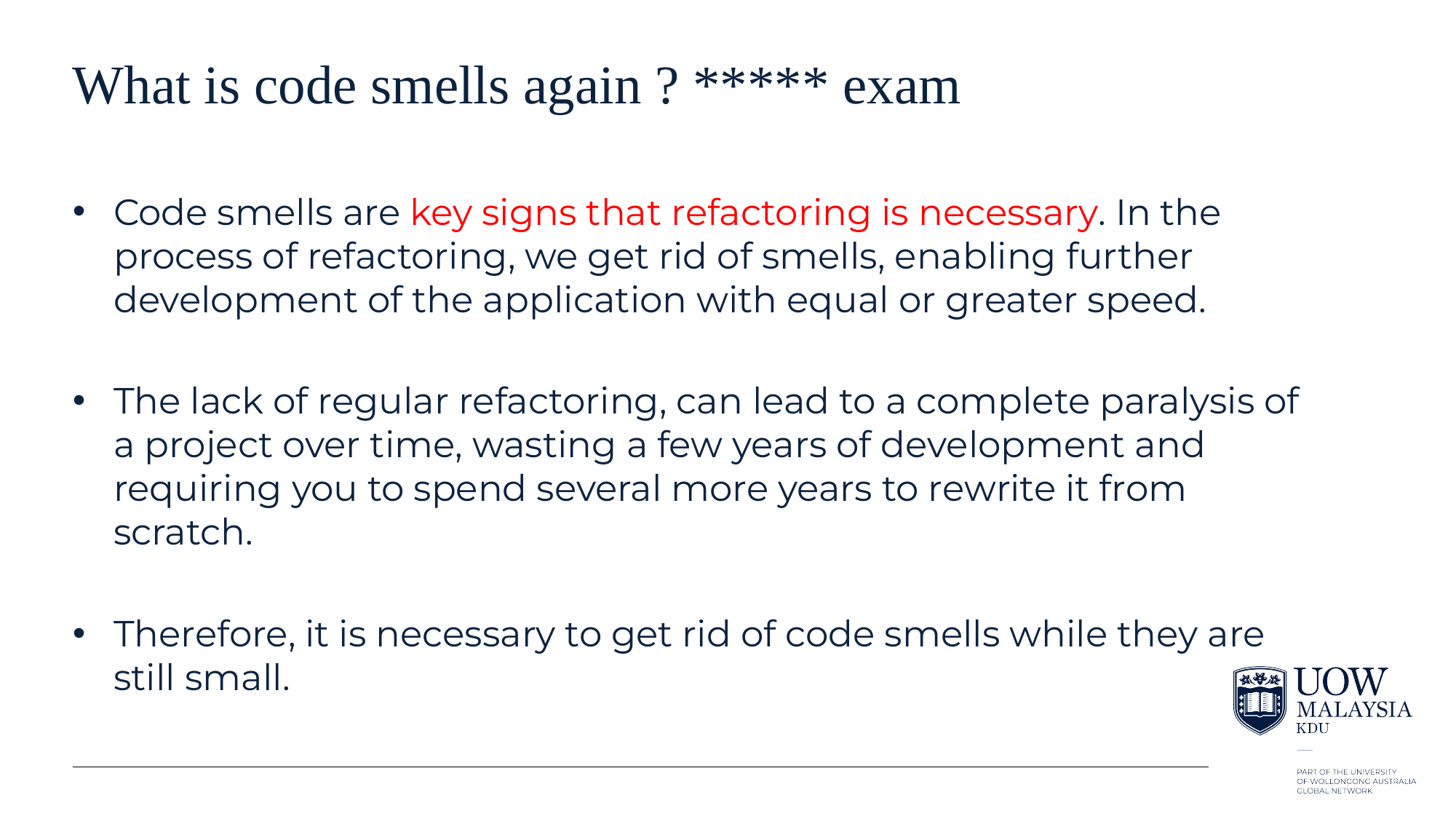

# What is code smells again ? ***** exam
Code smells are key signs that refactoring is necessary. In the process of refactoring, we get rid of smells, enabling further development of the application with equal or greater speed.

The lack of regular refactoring, can lead to a complete paralysis of a project over time, wasting a few years of development and requiring you to spend several more years to rewrite it from scratch.

Therefore, it is necessary to get rid of code smells while they are still small.